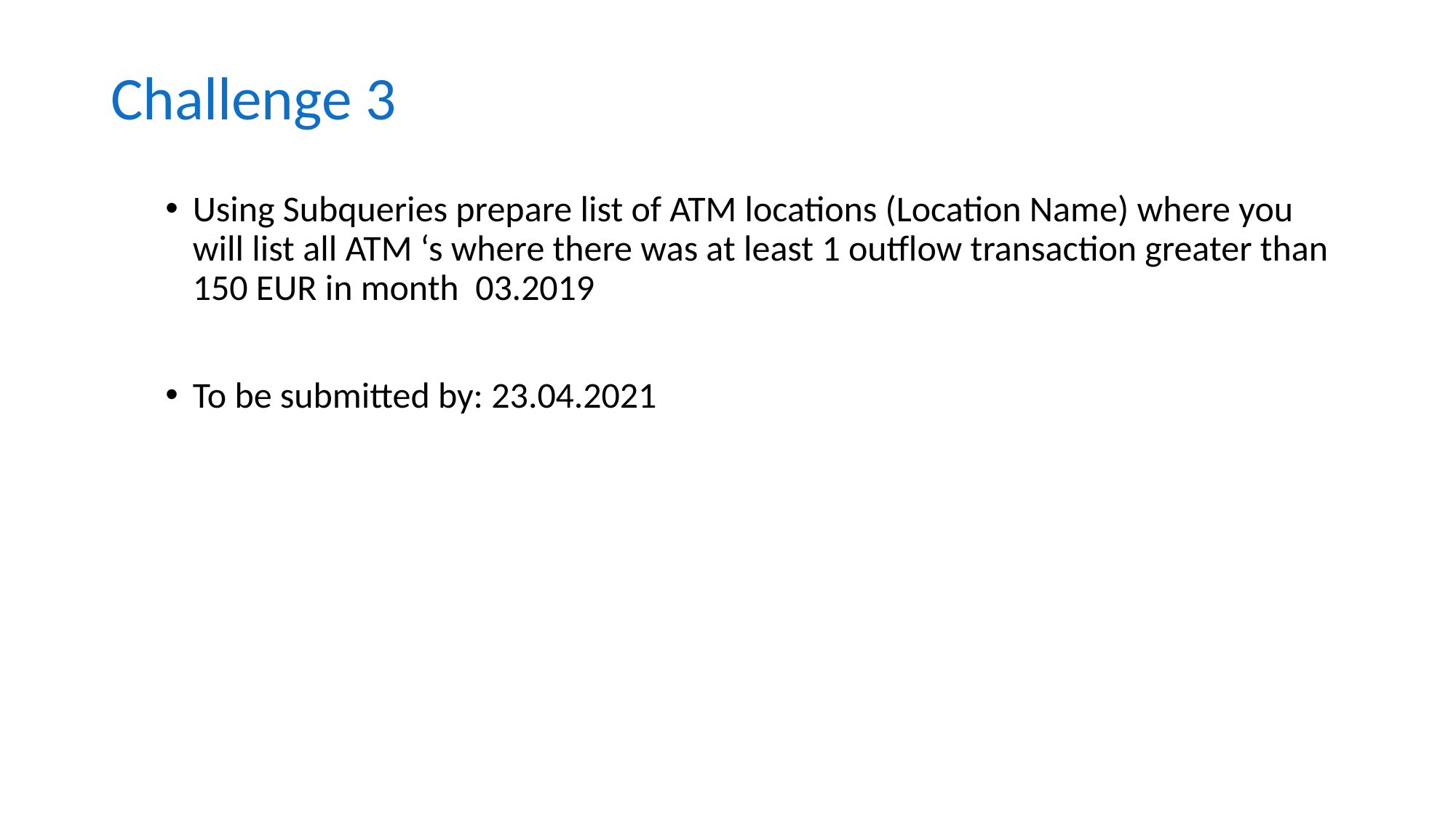

# Challenge 3
Using Subqueries prepare list of ATM locations (Location Name) where you will list all ATM ‘s where there was at least 1 outflow transaction greater than 150 EUR in month  03.2019

To be submitted by: 23.04.2021